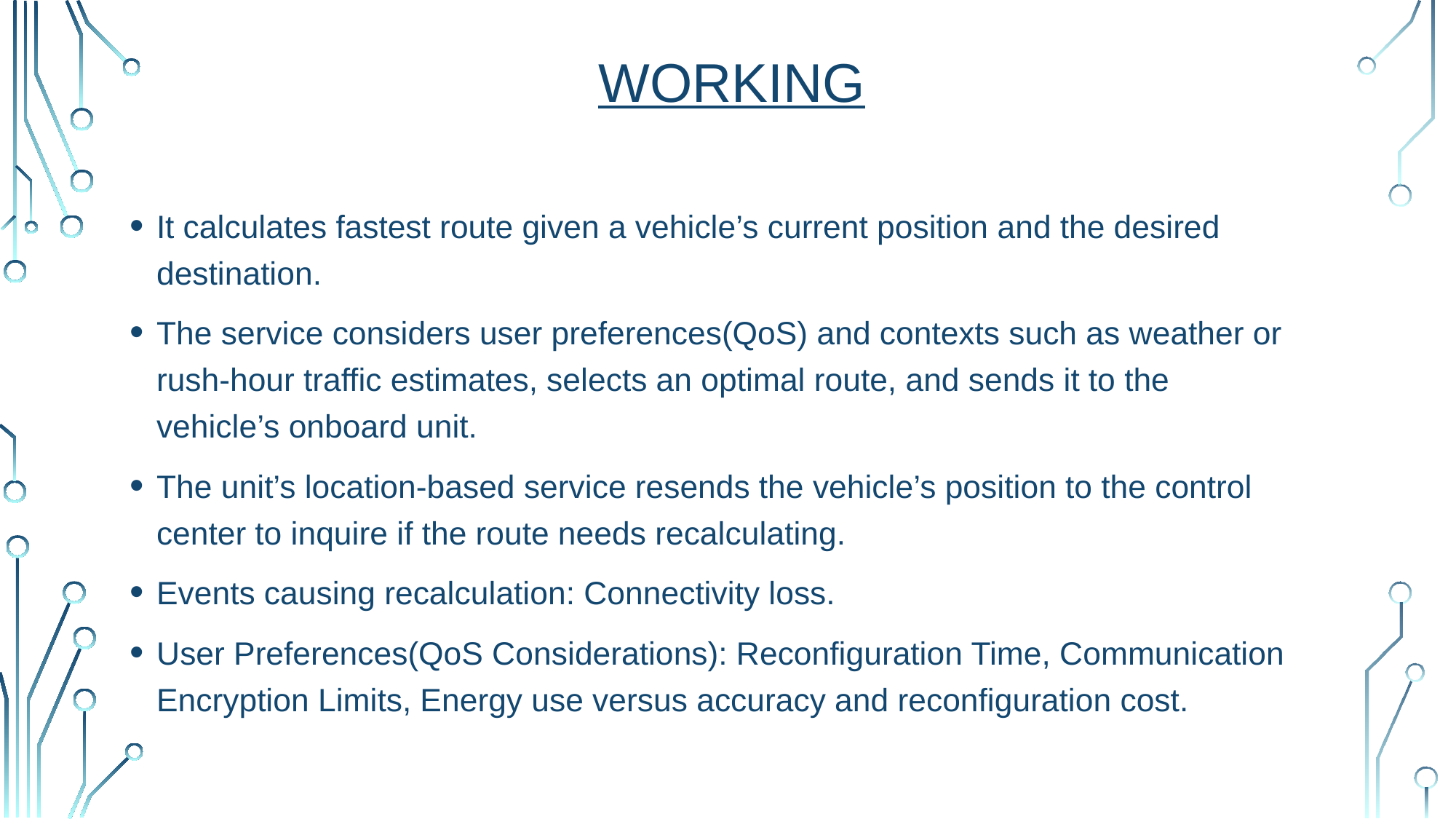

# Working
It calculates fastest route given a vehicle’s current position and the desired destination.
The service considers user preferences(QoS) and contexts such as weather or rush-hour traffic estimates, selects an optimal route, and sends it to the vehicle’s onboard unit.
The unit’s location-based service resends the vehicle’s position to the control center to inquire if the route needs recalculating.
Events causing recalculation: Connectivity loss.
User Preferences(QoS Considerations): Reconfiguration Time, Communication Encryption Limits, Energy use versus accuracy and reconfiguration cost.